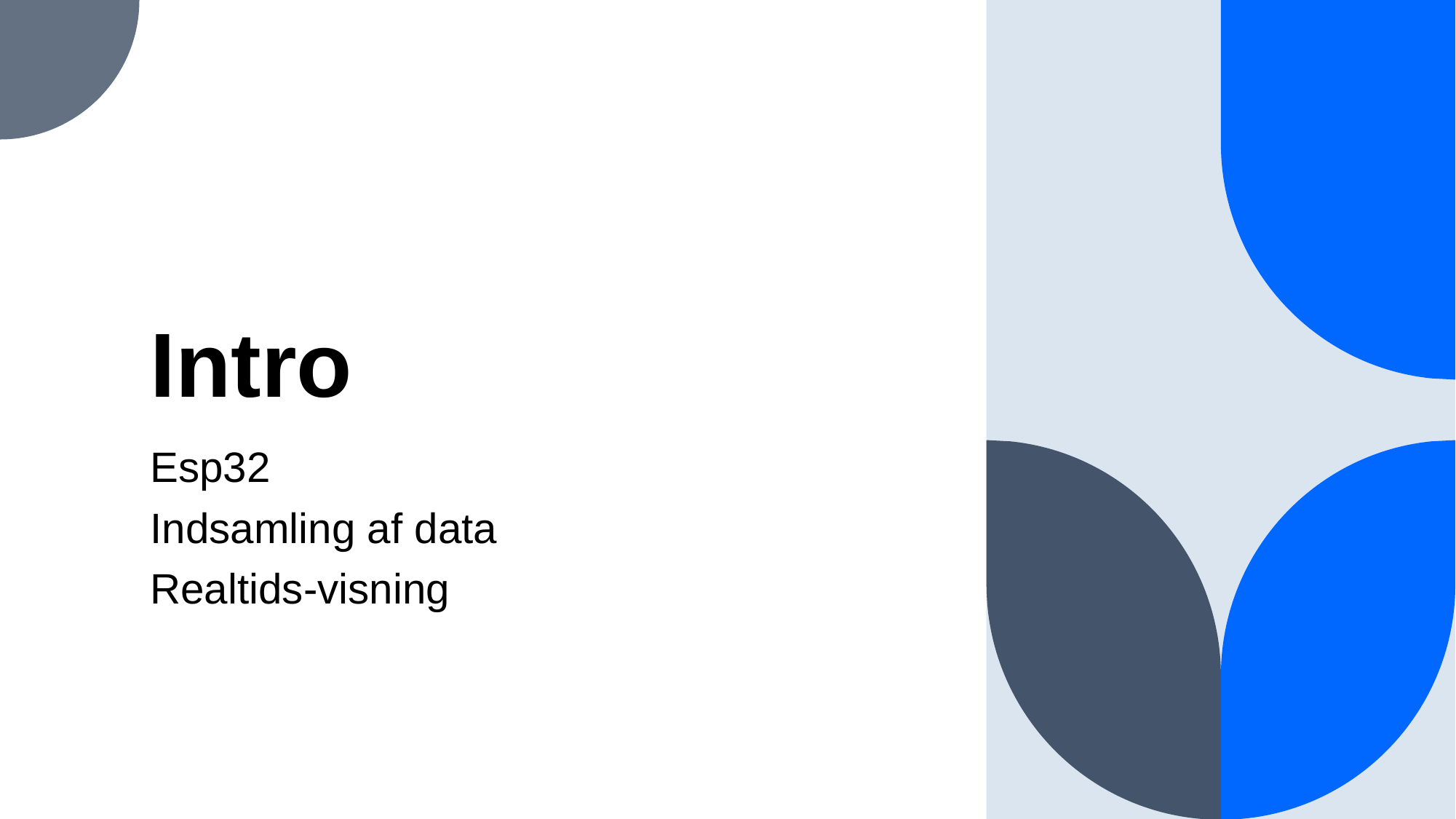

# Intro
Esp32
Indsamling af data
Realtids-visning